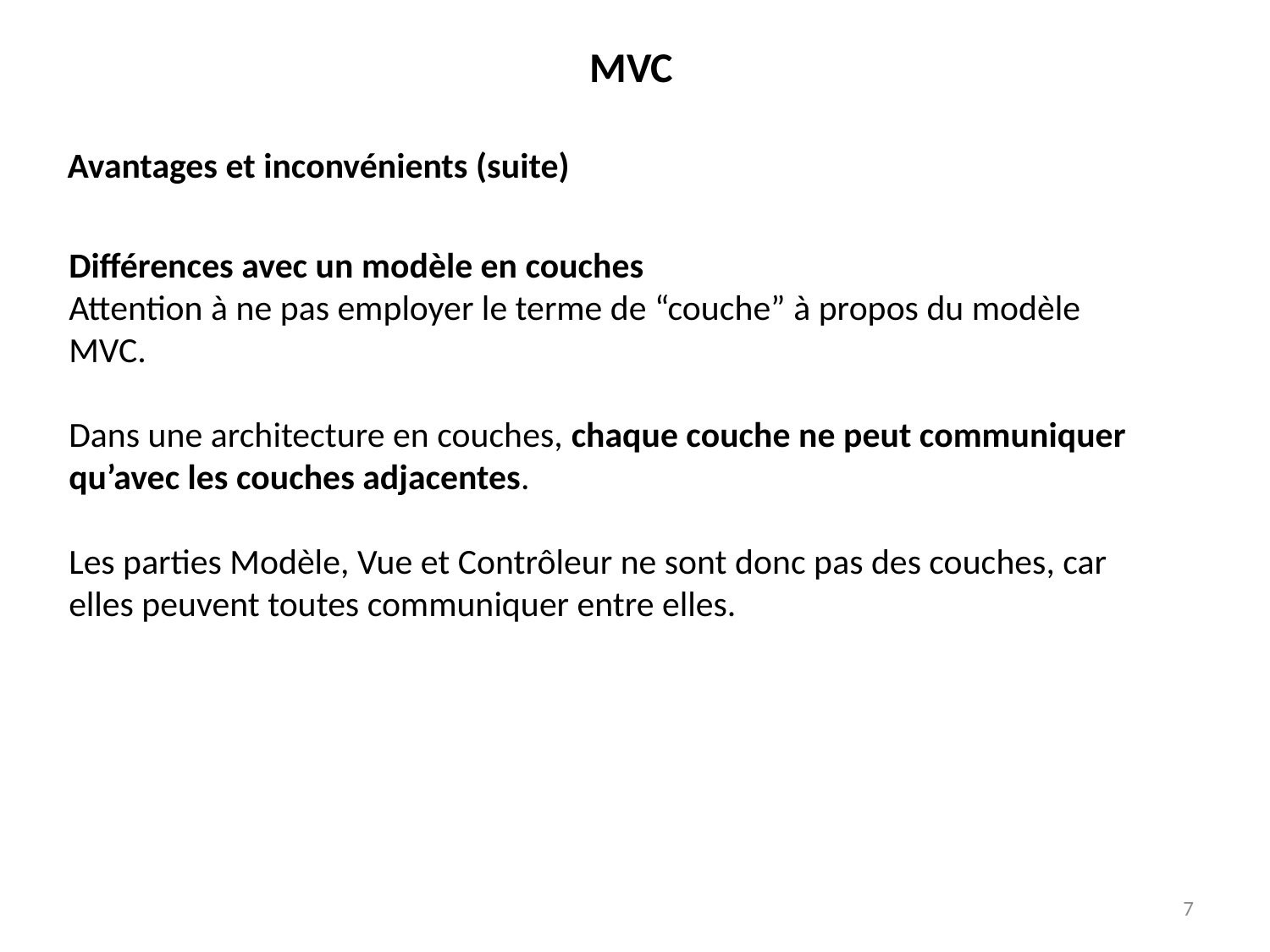

MVC
Avantages et inconvénients (suite)
Différences avec un modèle en couches
Attention à ne pas employer le terme de “couche” à propos du modèle MVC.

Dans une architecture en couches, chaque couche ne peut communiquer qu’avec les couches adjacentes.

Les parties Modèle, Vue et Contrôleur ne sont donc pas des couches, car elles peuvent toutes communiquer entre elles.
7